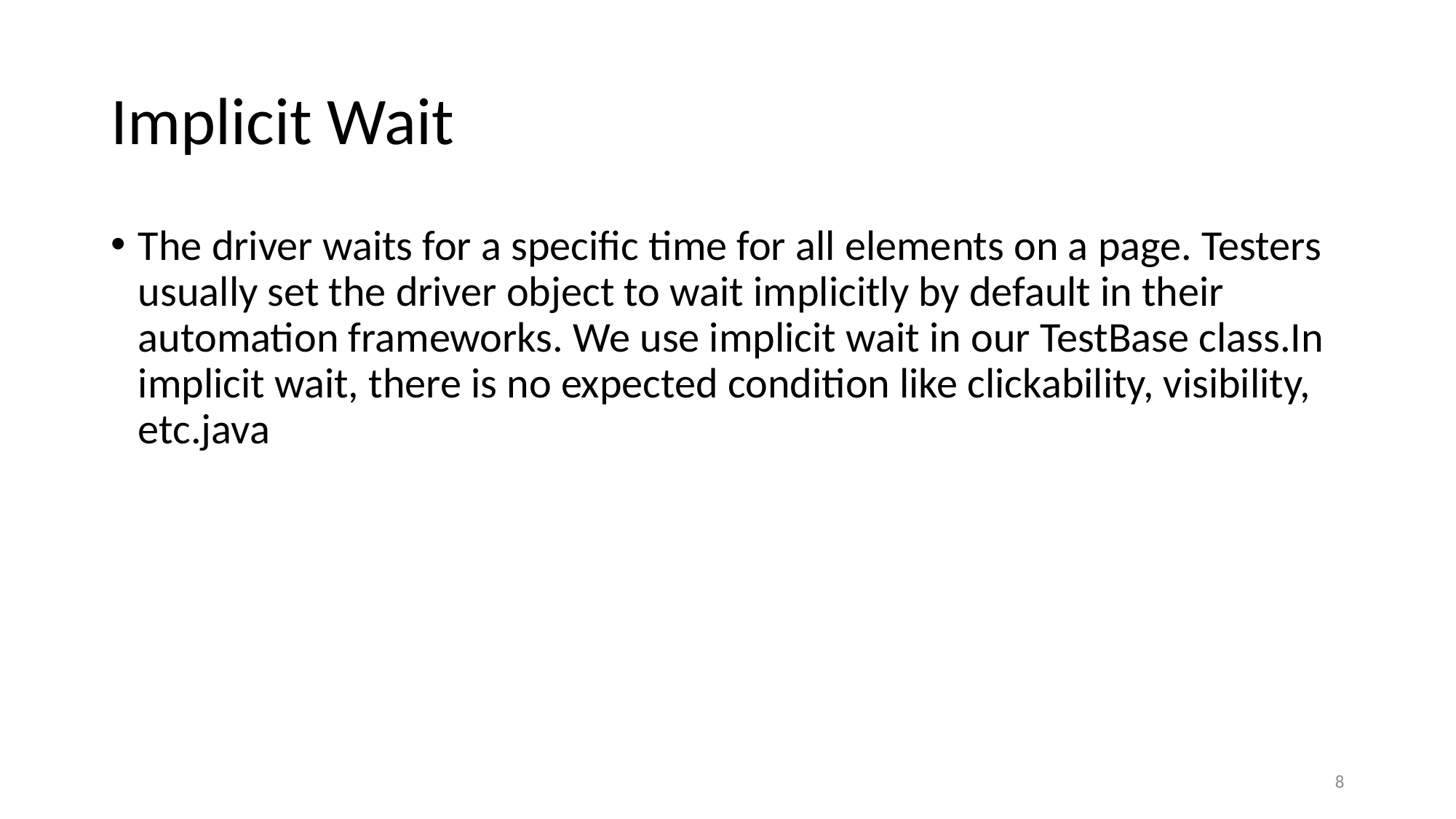

# Implicit Wait
The driver waits for a specific time for all elements on a page. Testers usually set the driver object to wait implicitly by default in their automation frameworks. We use implicit wait in our TestBase class.In implicit wait, there is no expected condition like clickability, visibility, etc.java
8